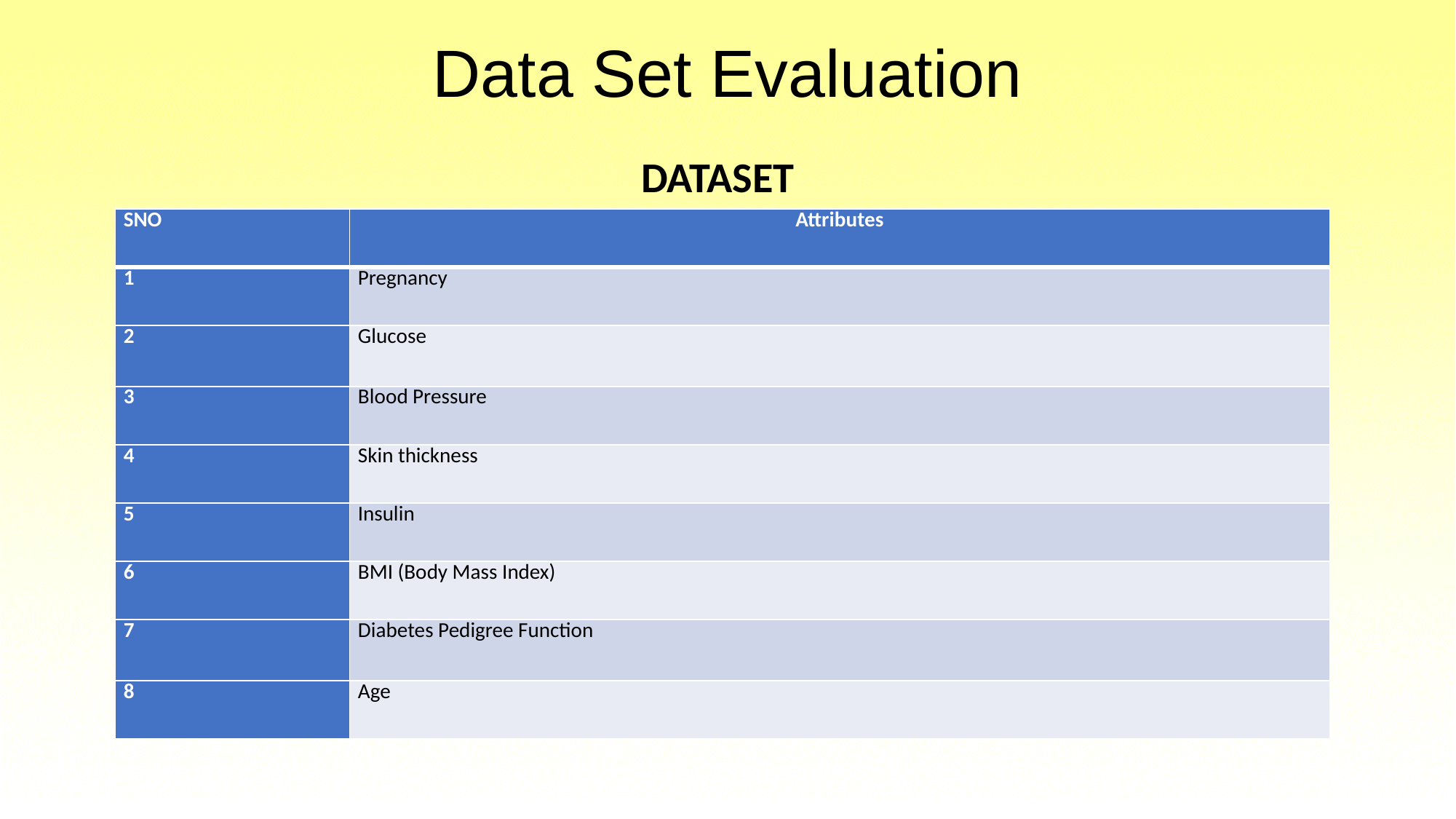

# Data Set Evaluation
					DATASET
| SNO | Attributes |
| --- | --- |
| 1 | Pregnancy |
| 2 | Glucose |
| 3 | Blood Pressure |
| 4 | Skin thickness |
| 5 | Insulin |
| 6 | BMI (Body Mass Index) |
| 7 | Diabetes Pedigree Function |
| 8 | Age |